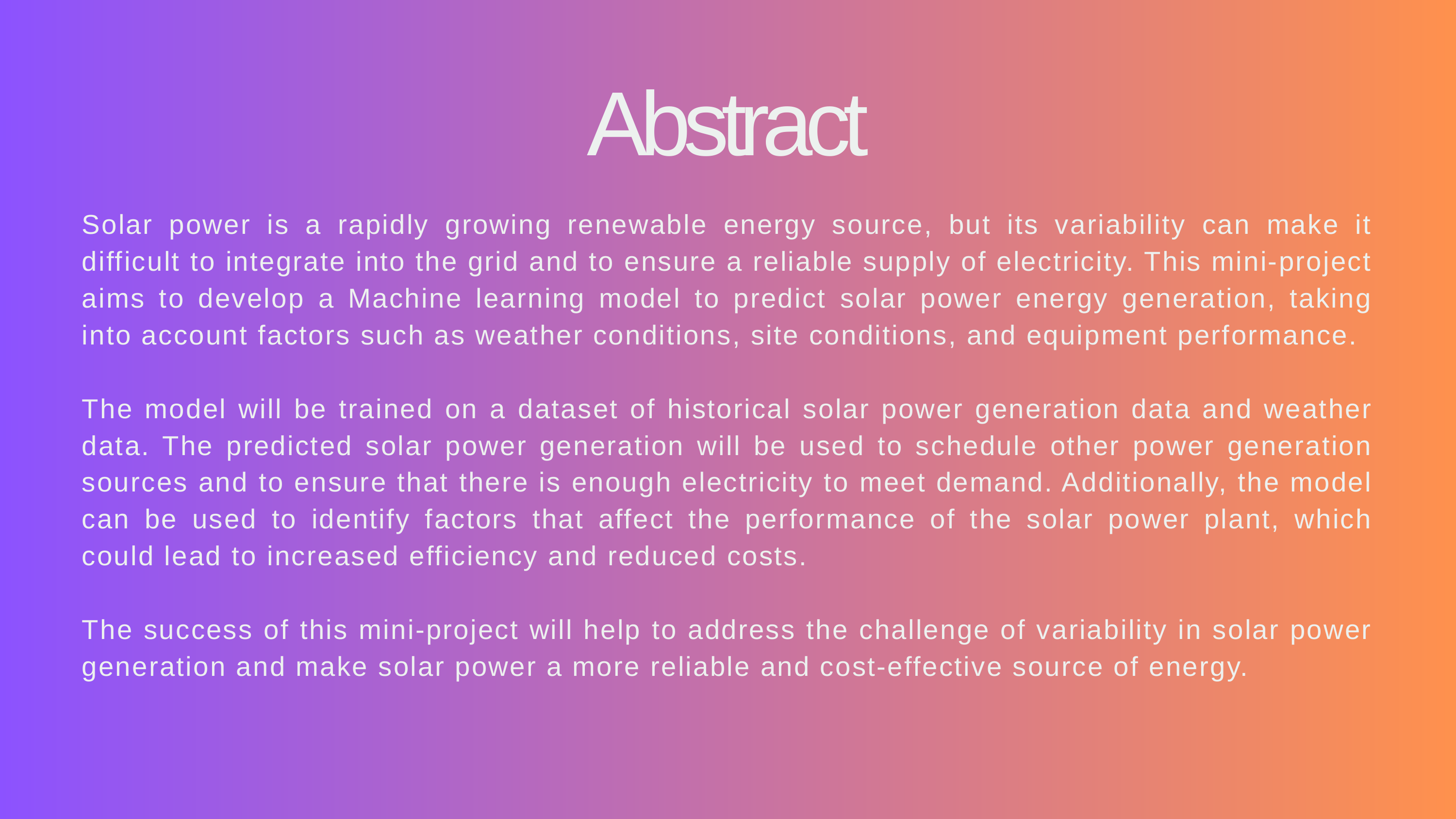

Abstract
Solar power is a rapidly growing renewable energy source, but its variability can make it difficult to integrate into the grid and to ensure a reliable supply of electricity. This mini-project aims to develop a Machine learning model to predict solar power energy generation, taking into account factors such as weather conditions, site conditions, and equipment performance.

The model will be trained on a dataset of historical solar power generation data and weather data. The predicted solar power generation will be used to schedule other power generation sources and to ensure that there is enough electricity to meet demand. Additionally, the model can be used to identify factors that affect the performance of the solar power plant, which could lead to increased efficiency and reduced costs.

The success of this mini-project will help to address the challenge of variability in solar power generation and make solar power a more reliable and cost-effective source of energy.